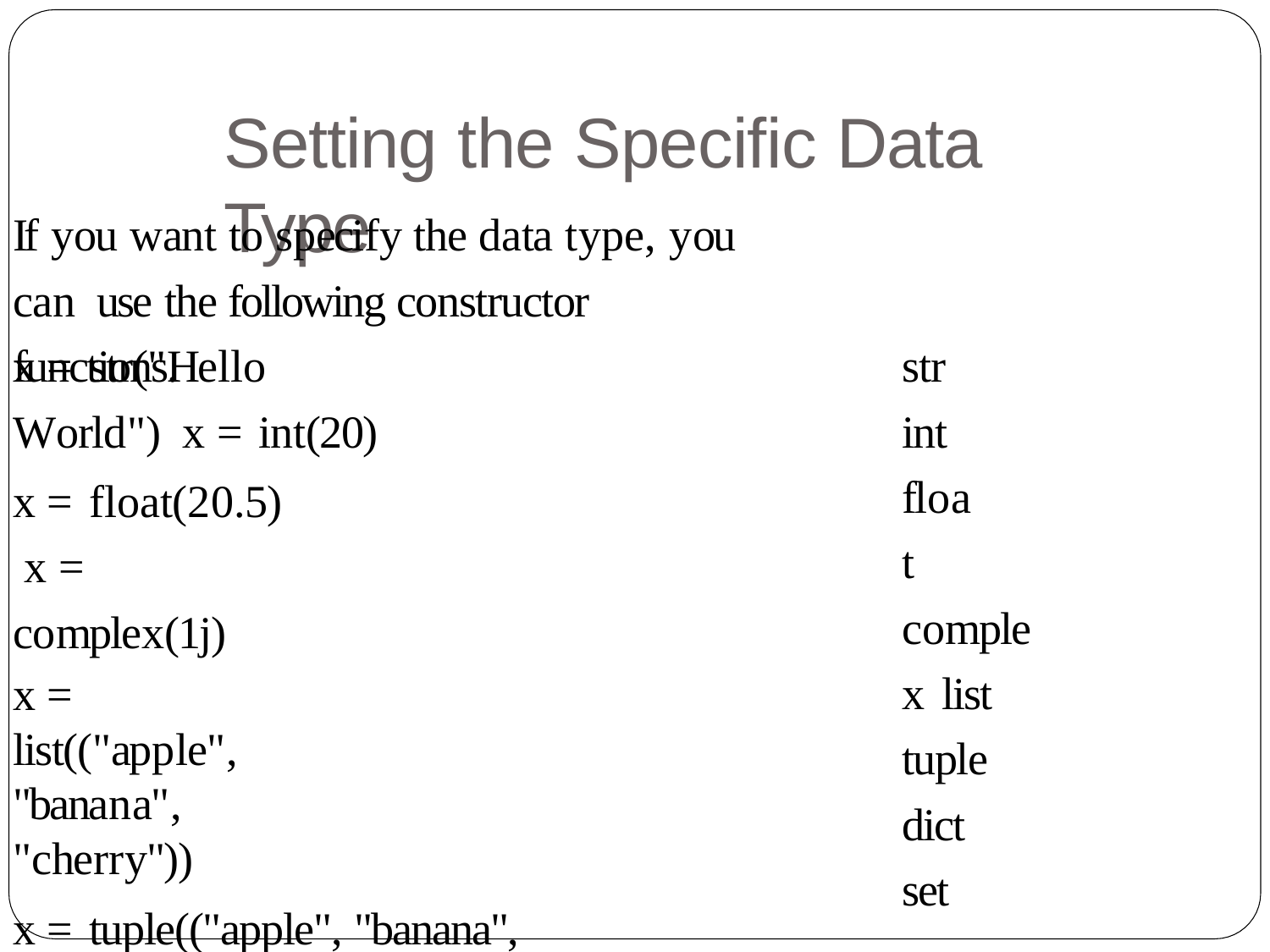

# Setting the Specific Data Type
If you want to specify the data type, you can  use the following constructor functions.
x = str("Hello World")  x = int(20)
x = float(20.5)  x = complex(1j)
x = list(("apple", "banana", "cherry"))
x = tuple(("apple", "banana", "cherry"))  x = dict(name="Abdi", age=36)
x = set(("apple", "banana", "cherry"))
str  int  float
complex  list  tuple  dict
set